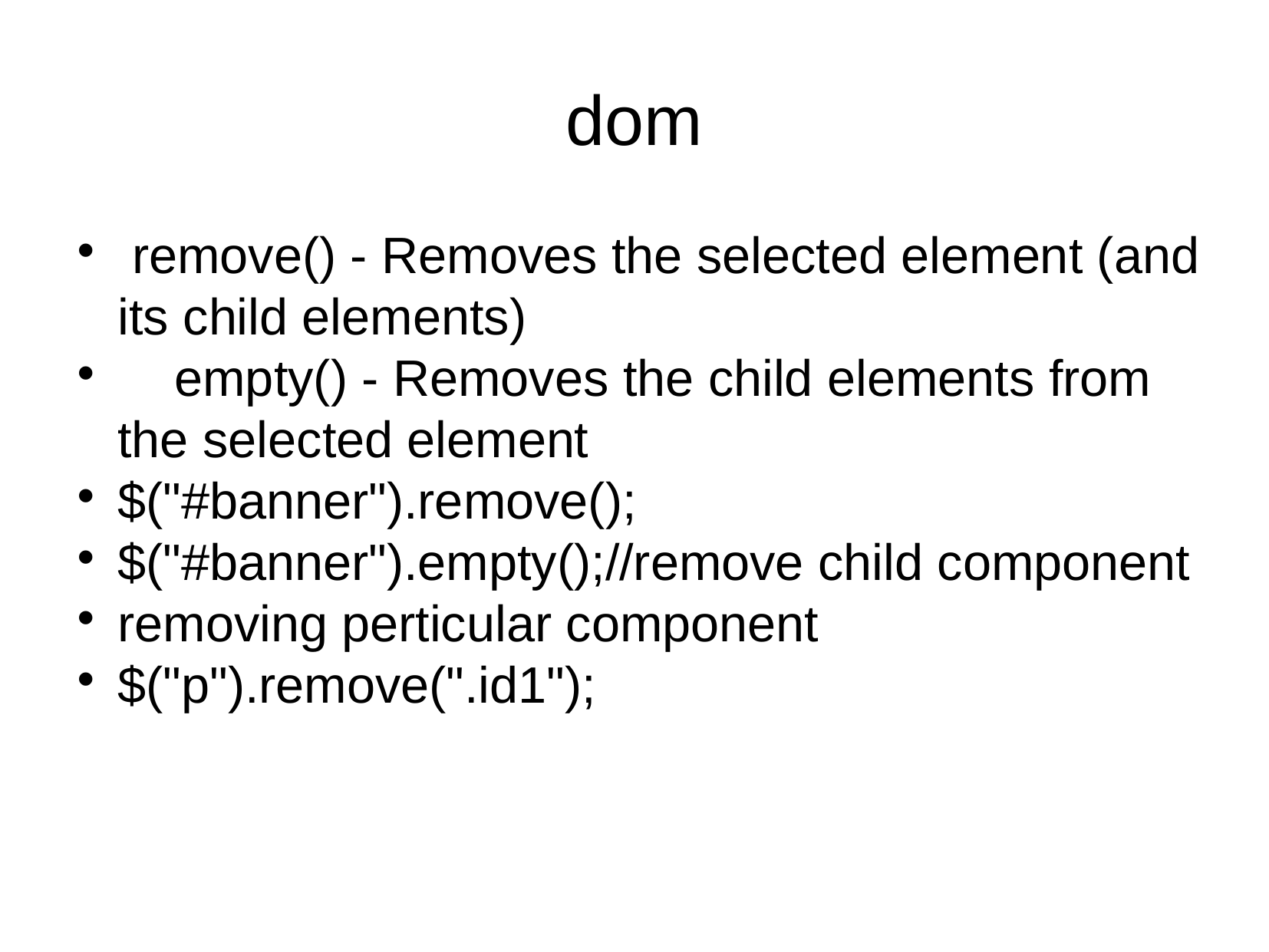

dom
 remove() - Removes the selected element (and its child elements)
    empty() - Removes the child elements from the selected element
$("#banner").remove();
$("#banner").empty();//remove child component
removing perticular component
$("p").remove(".id1");